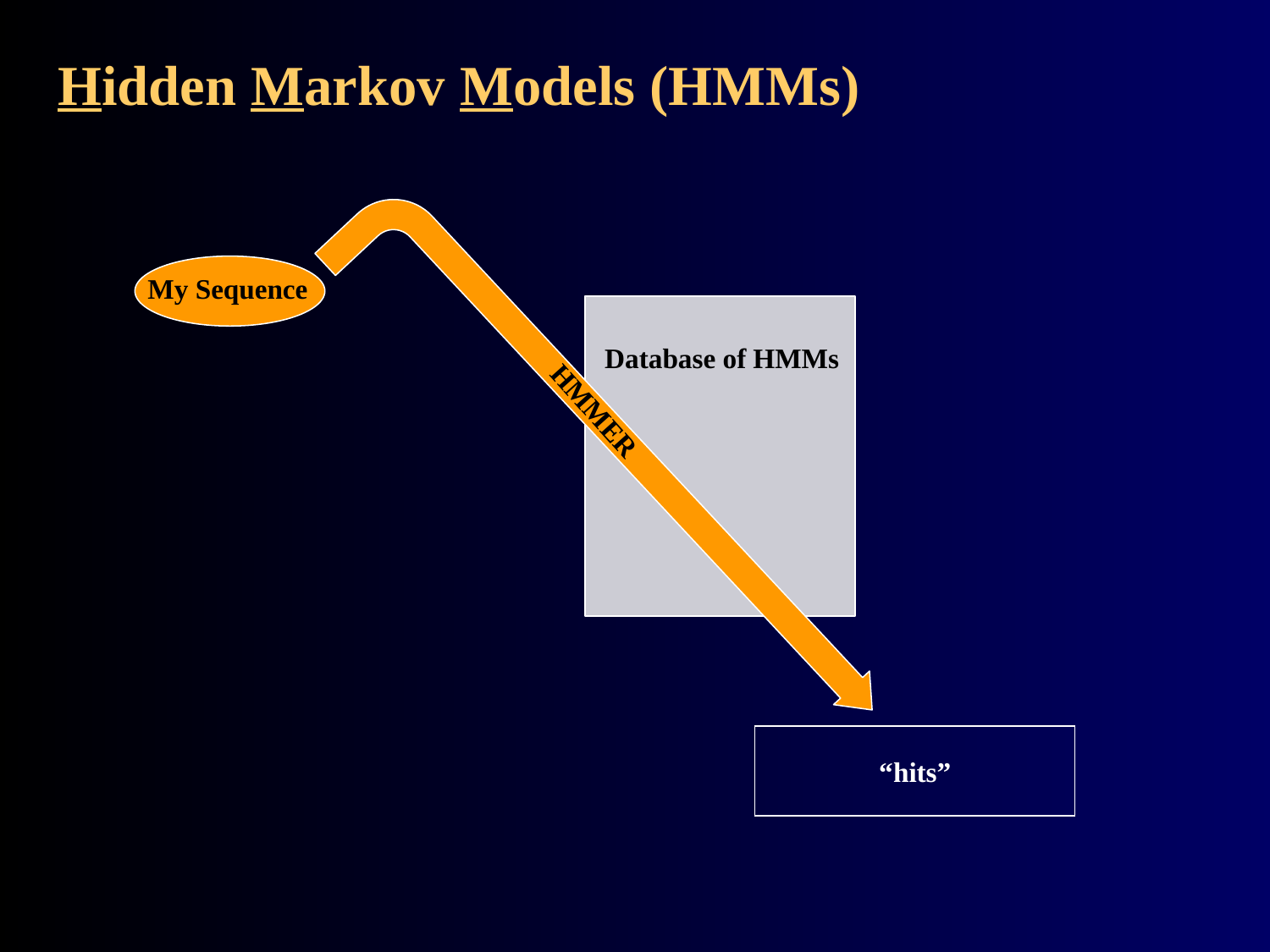

# Hidden Markov Models (HMMs)
My Sequence

Database of HMMs
HMMER

“hits”